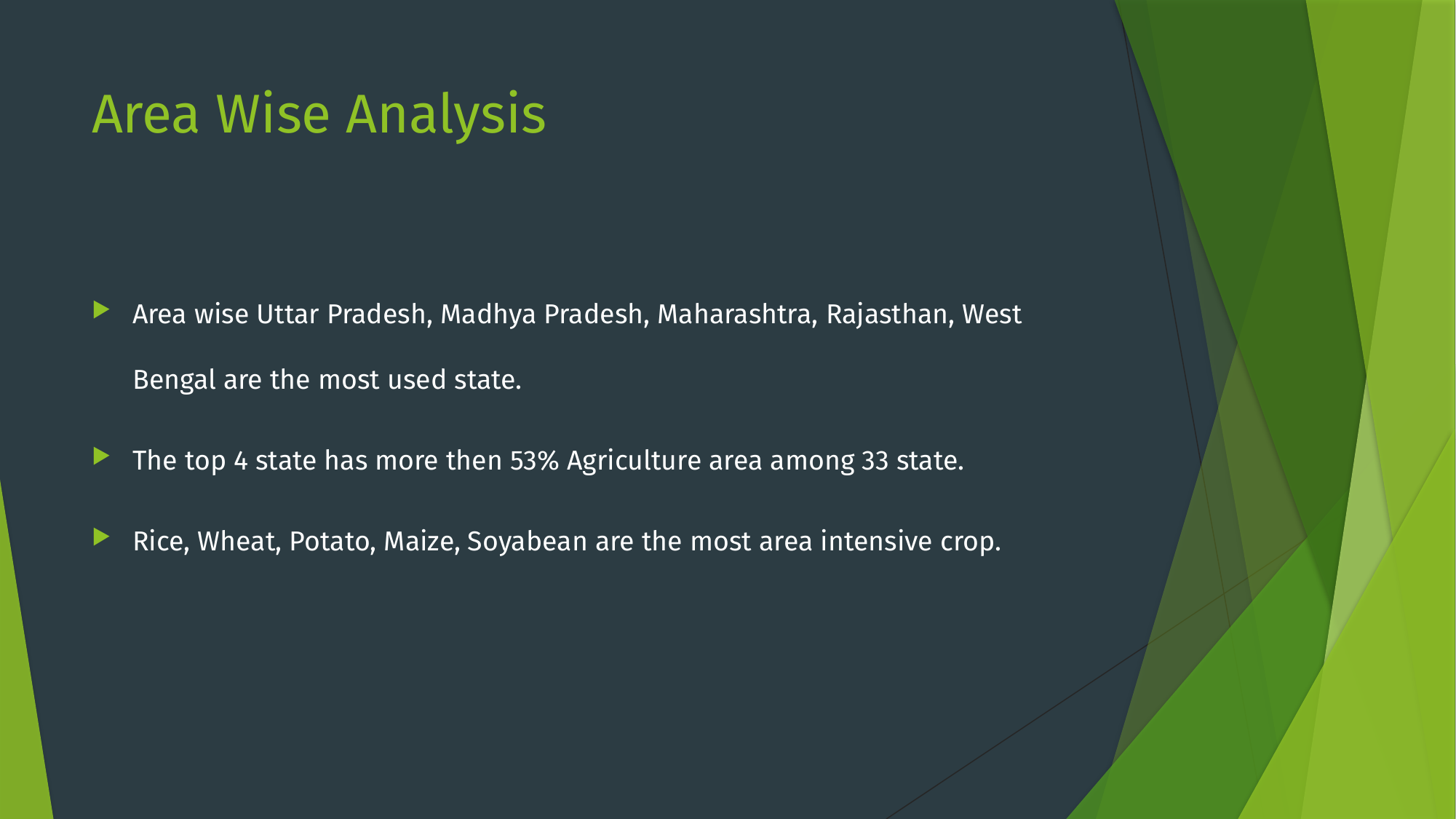

# Area Wise Analysis
Area wise Uttar Pradesh, Madhya Pradesh, Maharashtra, Rajasthan, West Bengal are the most used state.
The top 4 state has more then 53% Agriculture area among 33 state.
Rice, Wheat, Potato, Maize, Soyabean are the most area intensive crop.